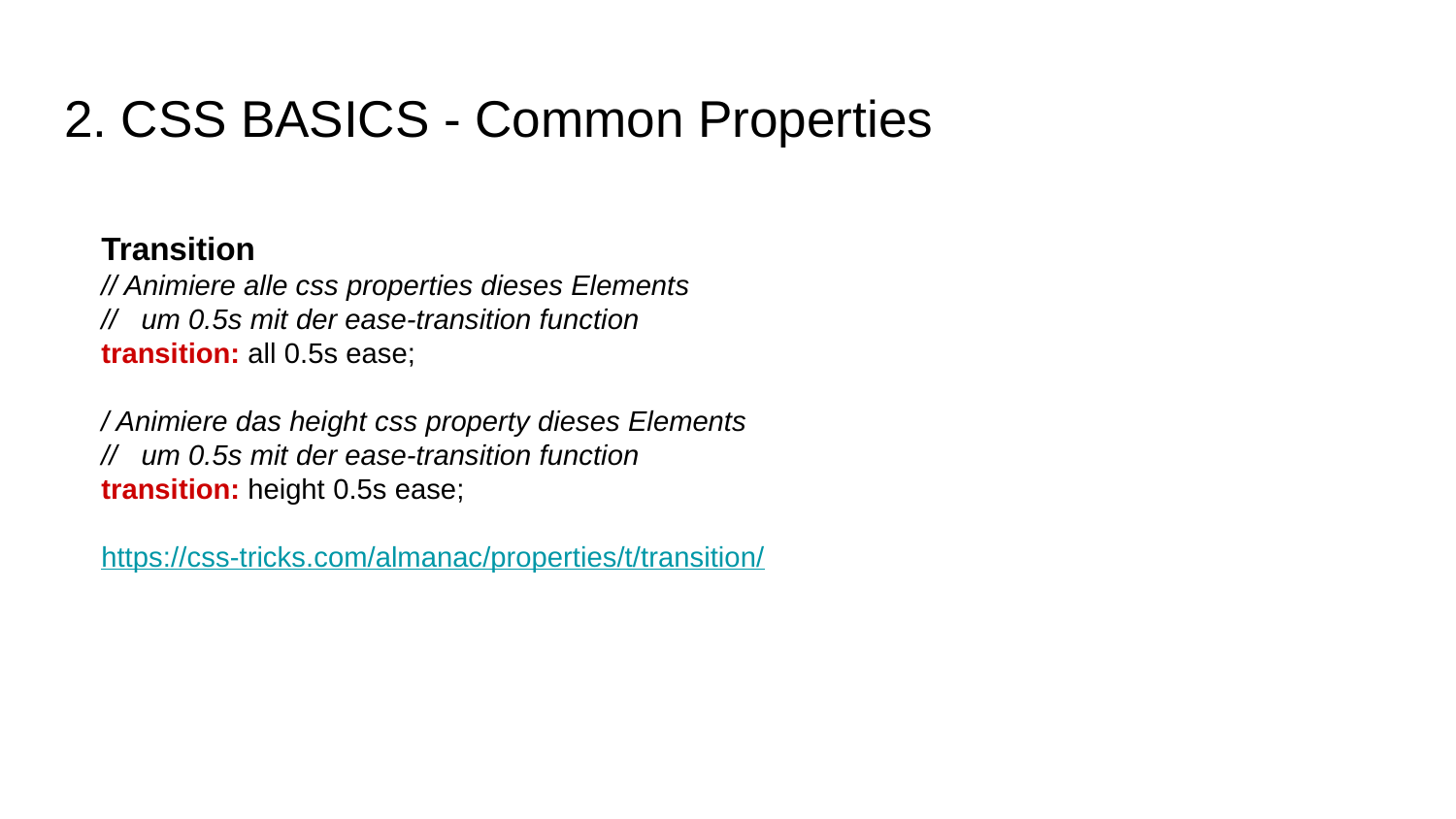

# 2. CSS BASICS - Common Properties
Transition
// Animiere alle css properties dieses Elements
//   um 0.5s mit der ease-transition function
transition: all 0.5s ease;

/ Animiere das height css property dieses Elements
//   um 0.5s mit der ease-transition function
transition: height 0.5s ease;

https://css-tricks.com/almanac/properties/t/transition/